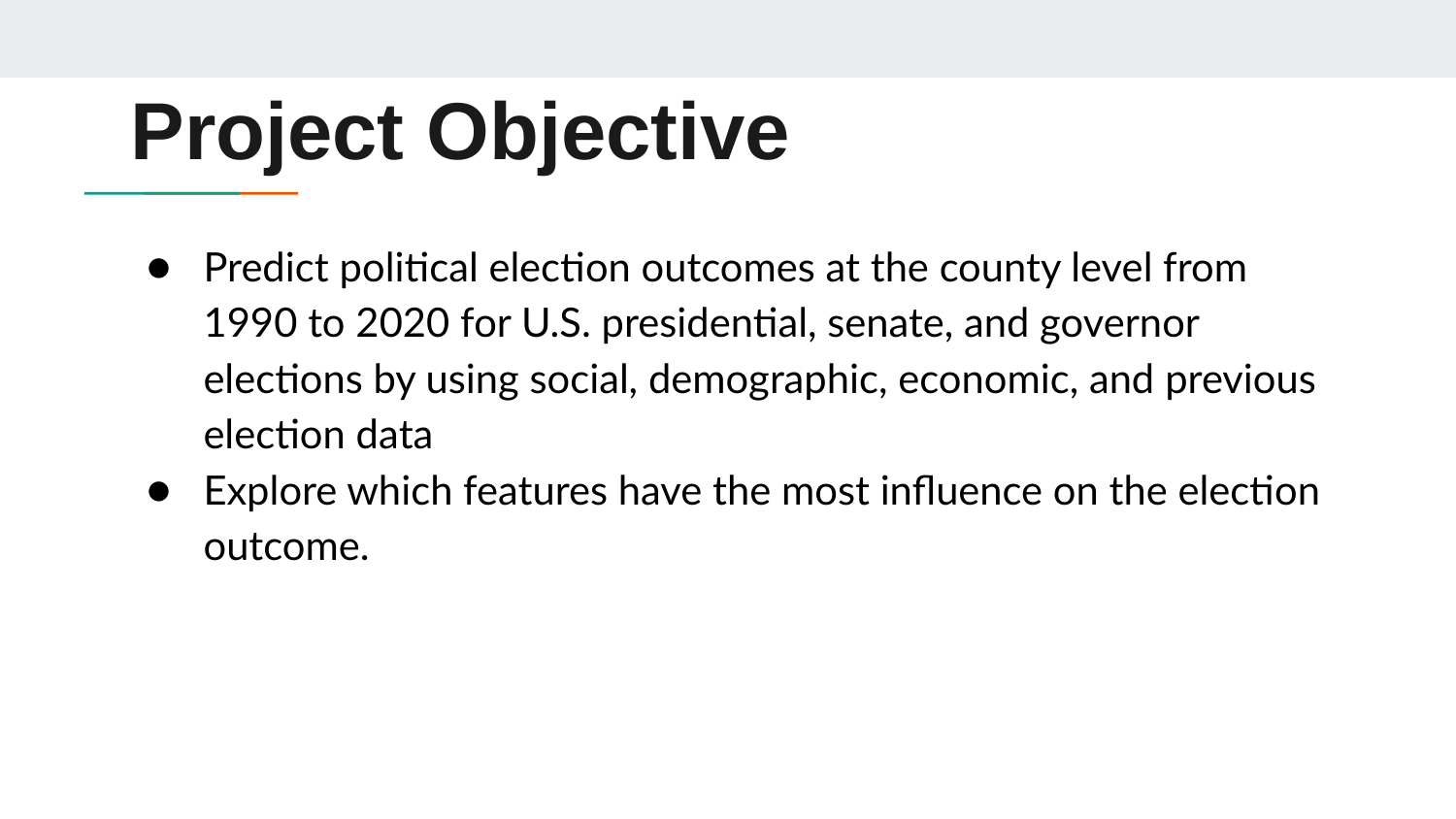

# Project Objective
Predict political election outcomes at the county level from 1990 to 2020 for U.S. presidential, senate, and governor elections by using social, demographic, economic, and previous election data
Explore which features have the most influence on the election outcome.